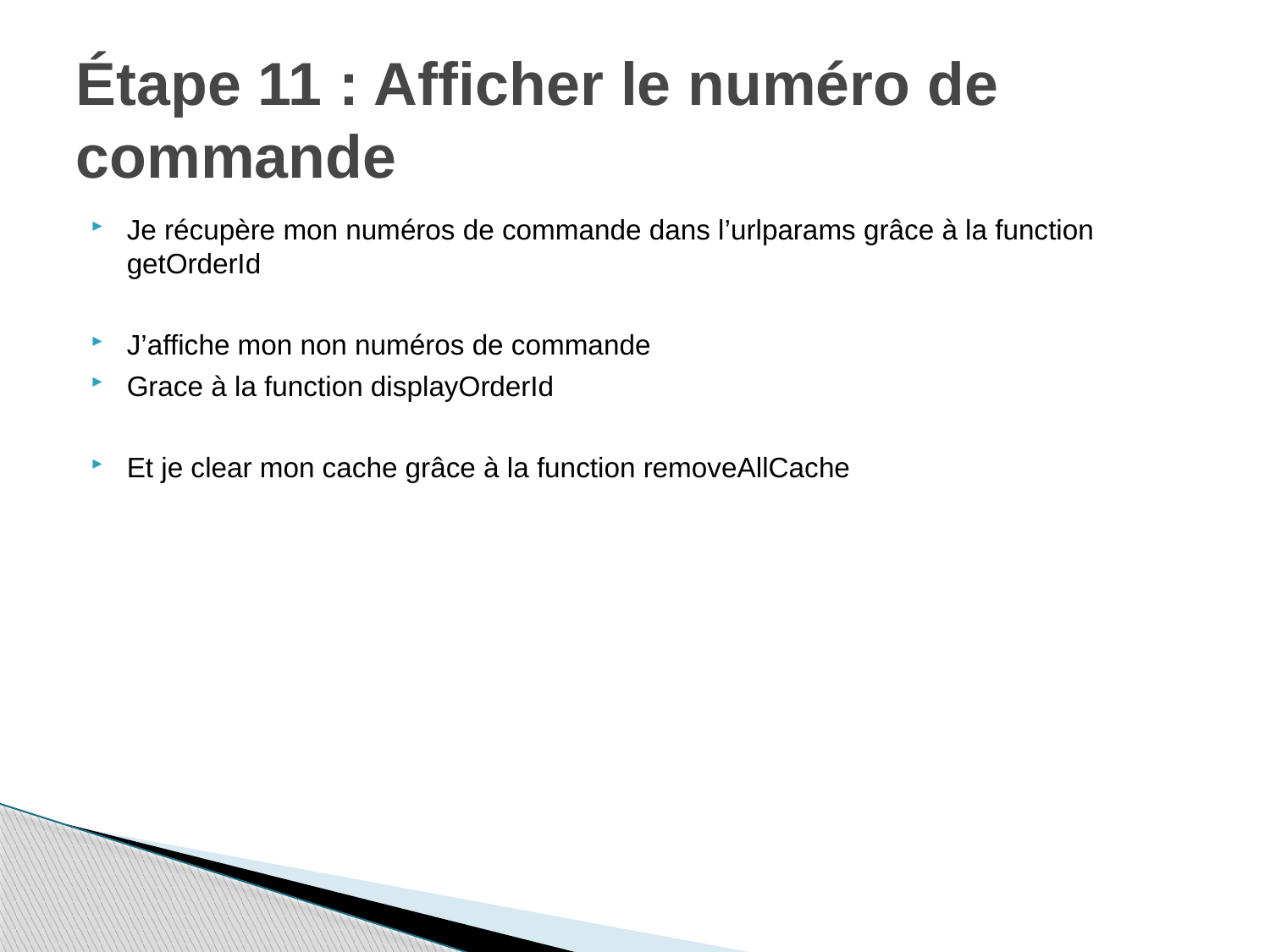

# Étape 11 : Afficher le numéro de commande
Je récupère mon numéros de commande dans l’urlparams grâce à la function getOrderId

J’affiche mon non numéros de commande
Grace à la function displayOrderId

Et je clear mon cache grâce à la function removeAllCache